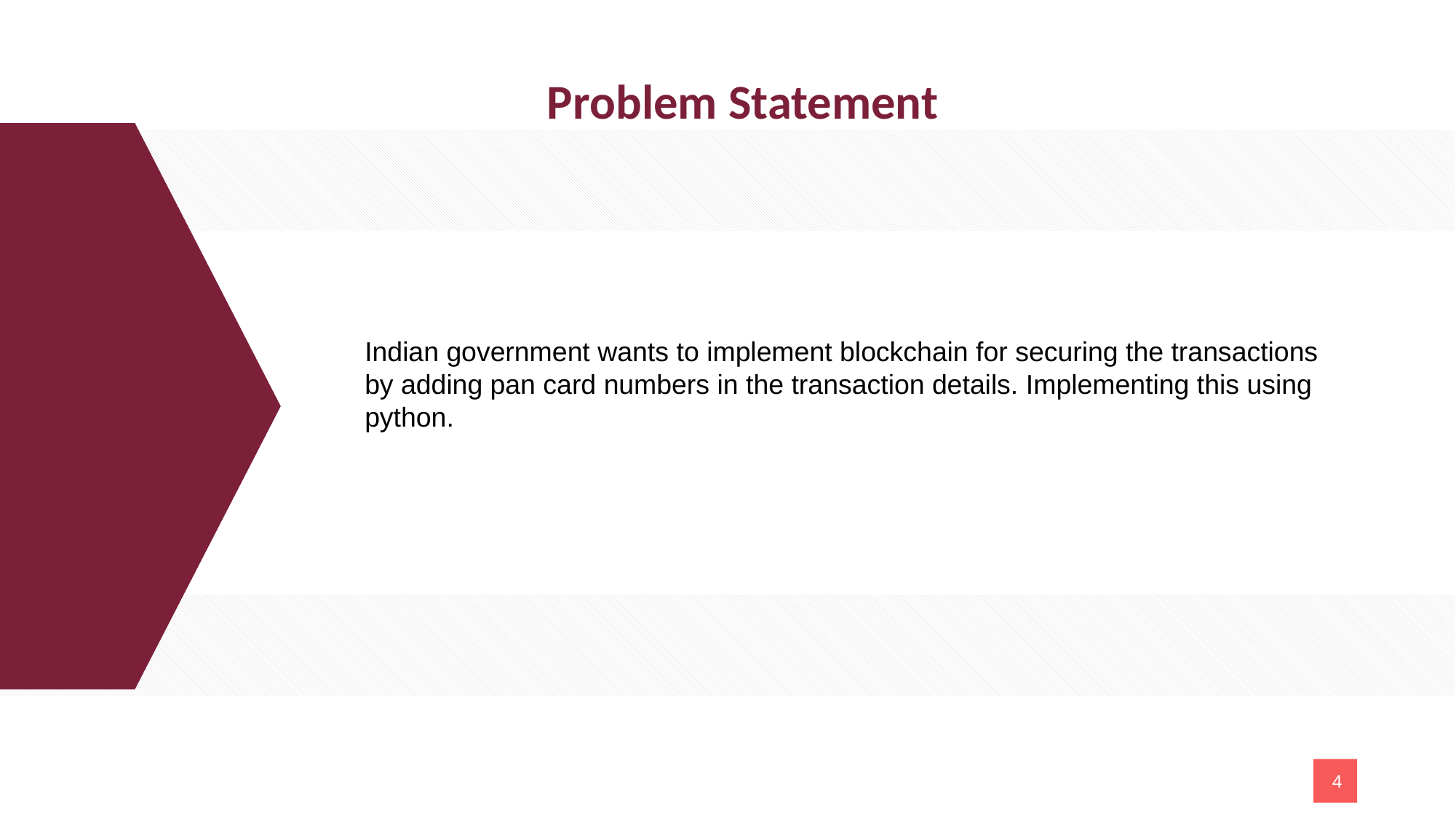

Problem Statement

Indian government wants to implement blockchain for securing the transactions by adding pan card numbers in the transaction details. Implementing this using python.

4